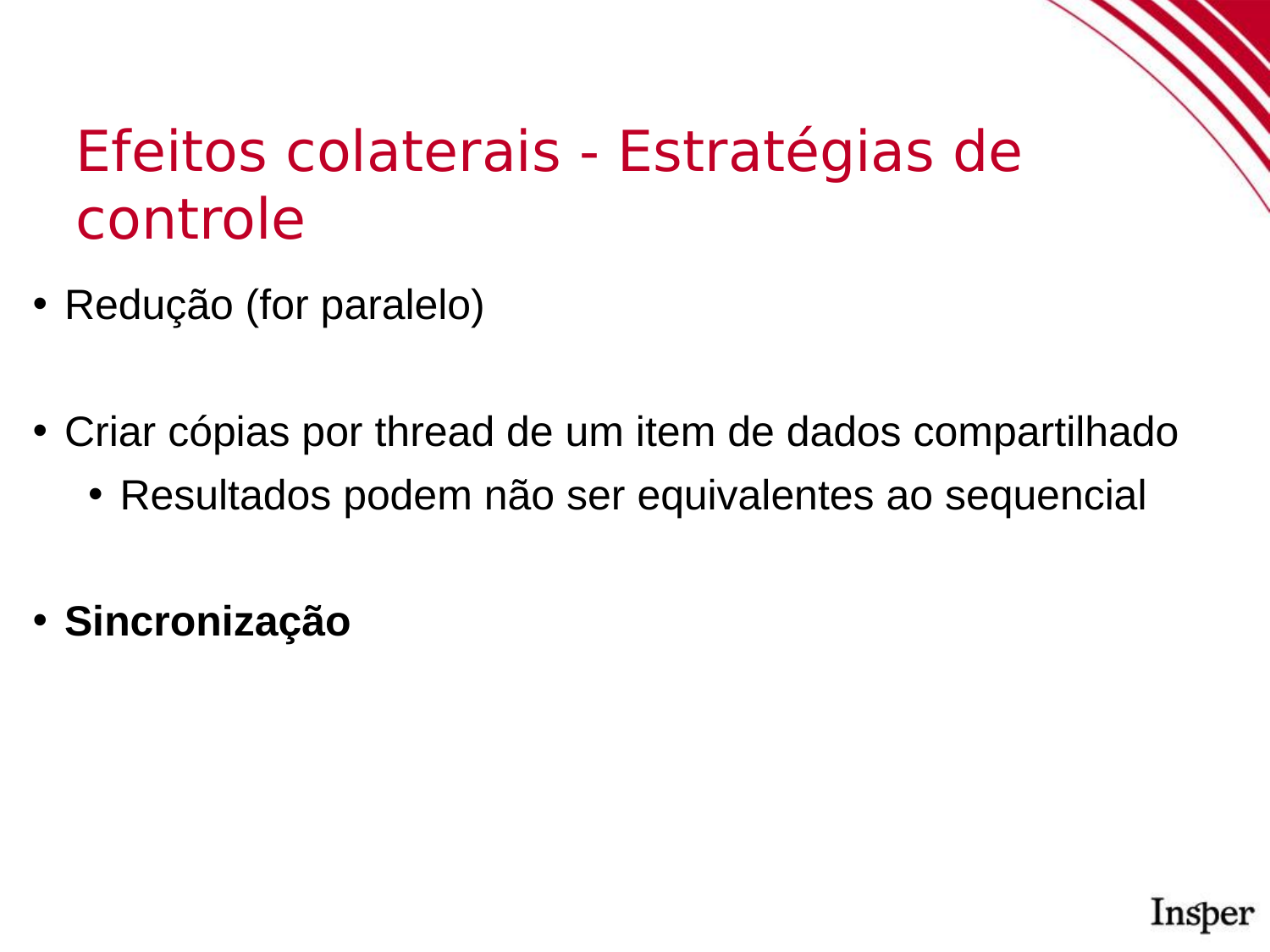

Efeitos colaterais - Estratégias de controle

Redução (for paralelo)

Criar cópias por thread de um item de dados compartilhado
Resultados podem não ser equivalentes ao sequencial

Sincronização